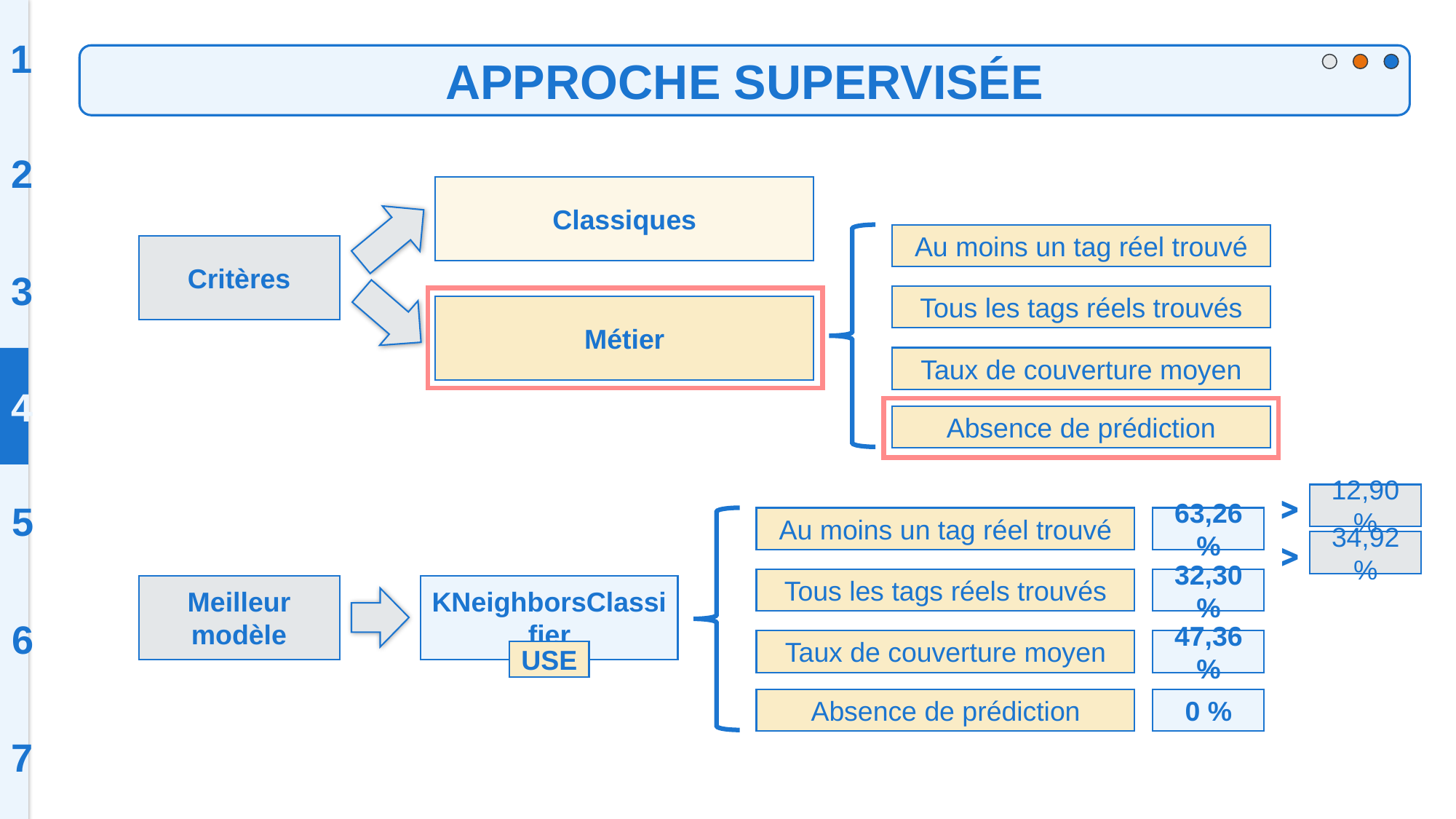

1
APPROCHE SUPERVISÉE

2
Classiques

Au moins un tag réel trouvé
Critères
3
Tous les tags réels trouvés

Métier
Taux de couverture moyen

4

Absence de prédiction
>
12,90 %
5

Au moins un tag réel trouvé
63,26 %
>
34,92 %
Tous les tags réels trouvés
32,30 %
Meilleur modèle
KNeighborsClassifier

6
Taux de couverture moyen
47,36 %
USE
Absence de prédiction
0 %
7